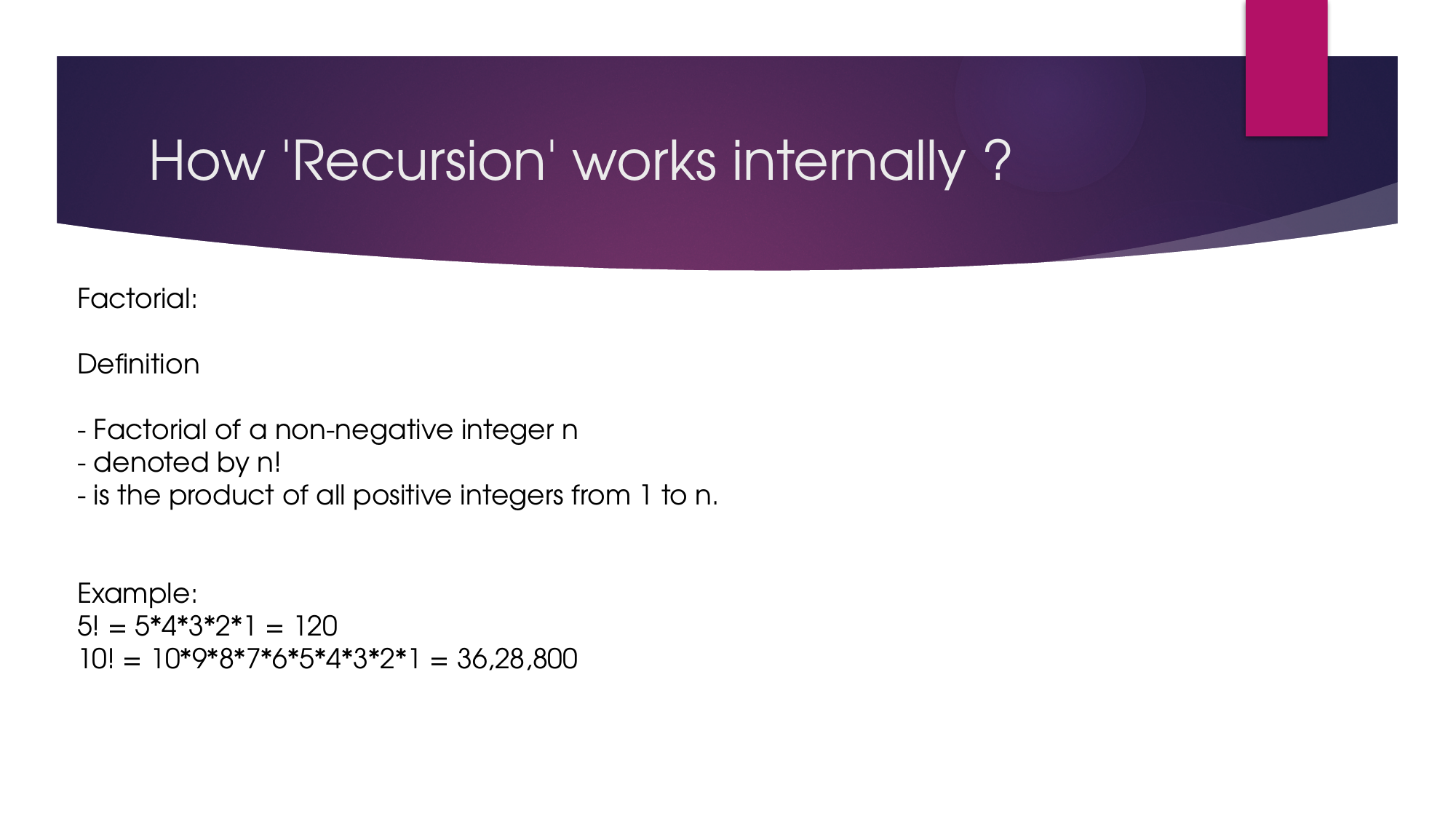

# How 'Recursion' works internally ?
Factorial:

Definition

- Factorial of a non-negative integer n
- denoted by n!
- is the product of all positive integers from 1 to n.

Example:
5! = 5*4*3*2*1 = 120
10! = 10*9*8*7*6*5*4*3*2*1 = 36,28,800